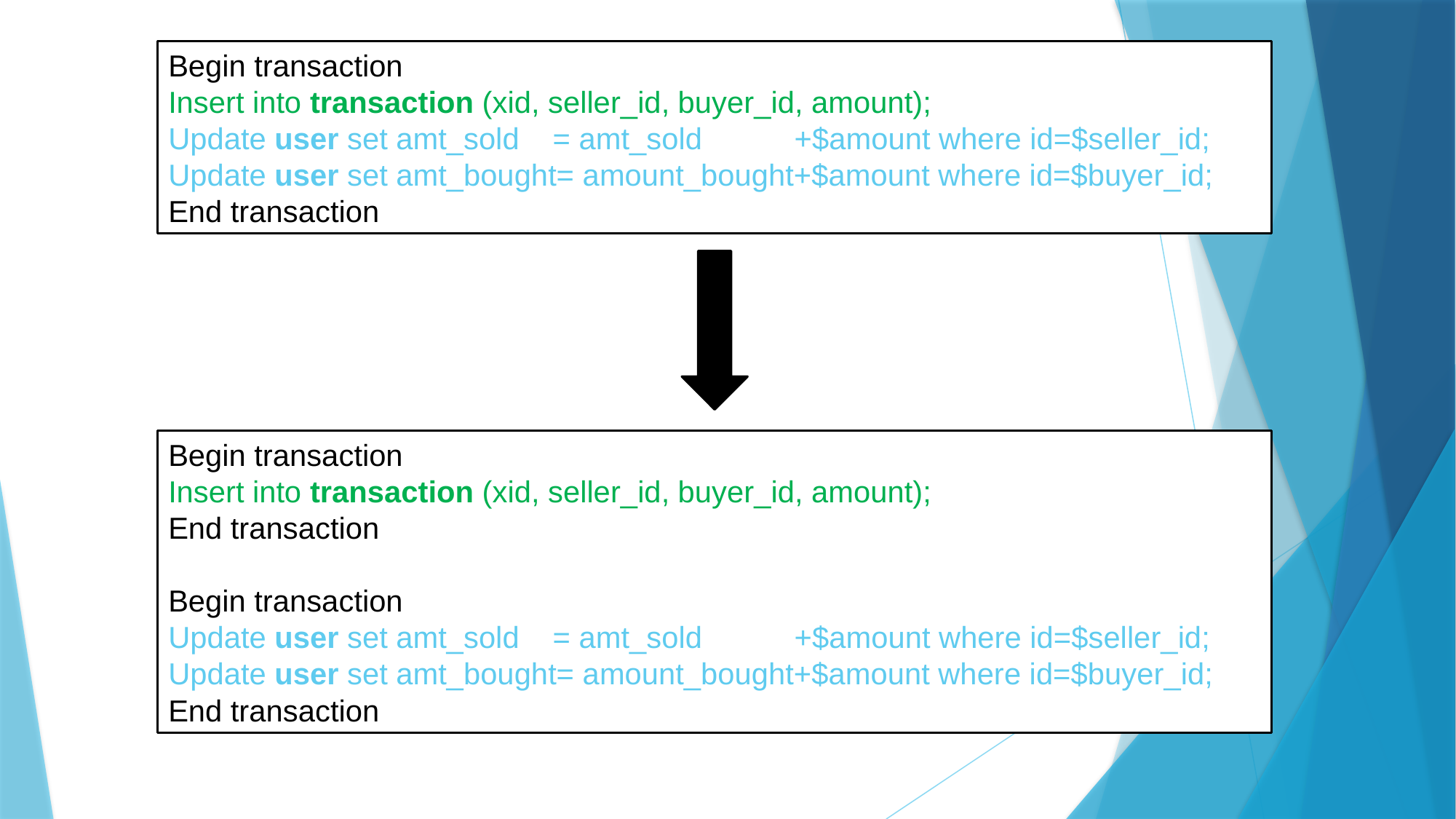

Begin transaction
Insert into transaction (xid, seller_id, buyer_id, amount);
Update user set amt_sold    = amt_sold           +$amount where id=$seller_id;
Update user set amt_bought= amount_bought+$amount where id=$buyer_id;
End transaction

Begin transaction
Insert into transaction (xid, seller_id, buyer_id, amount);
End transaction

Begin transaction
Update user set amt_sold    = amt_sold           +$amount where id=$seller_id;
Update user set amt_bought= amount_bought+$amount where id=$buyer_id;
End transaction